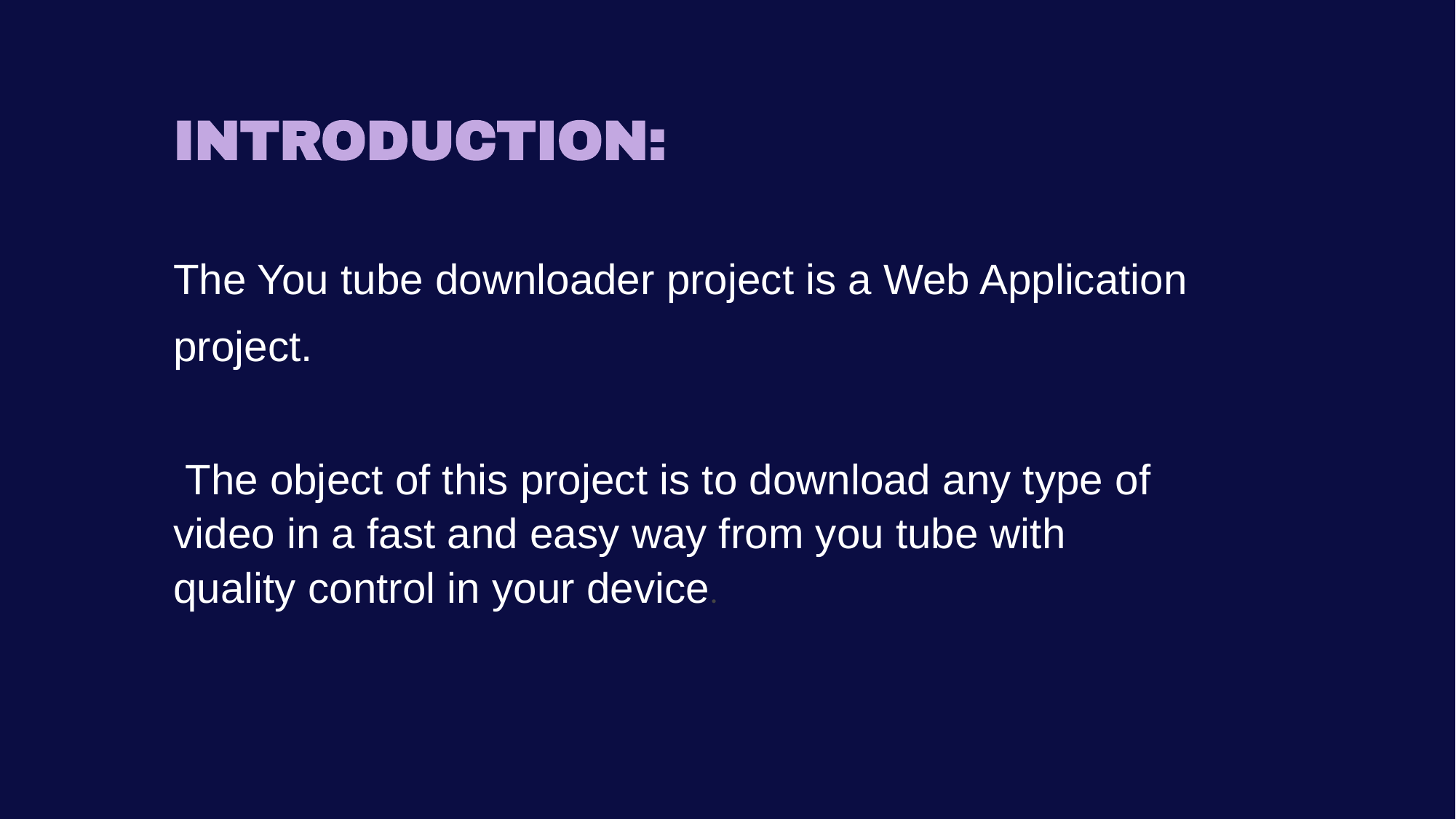

INTRODUCTION:

The You tube downloader project is a Web Application
project.

 The object of this project is to download any type of video in a fast and easy way from you tube with quality control in your device.